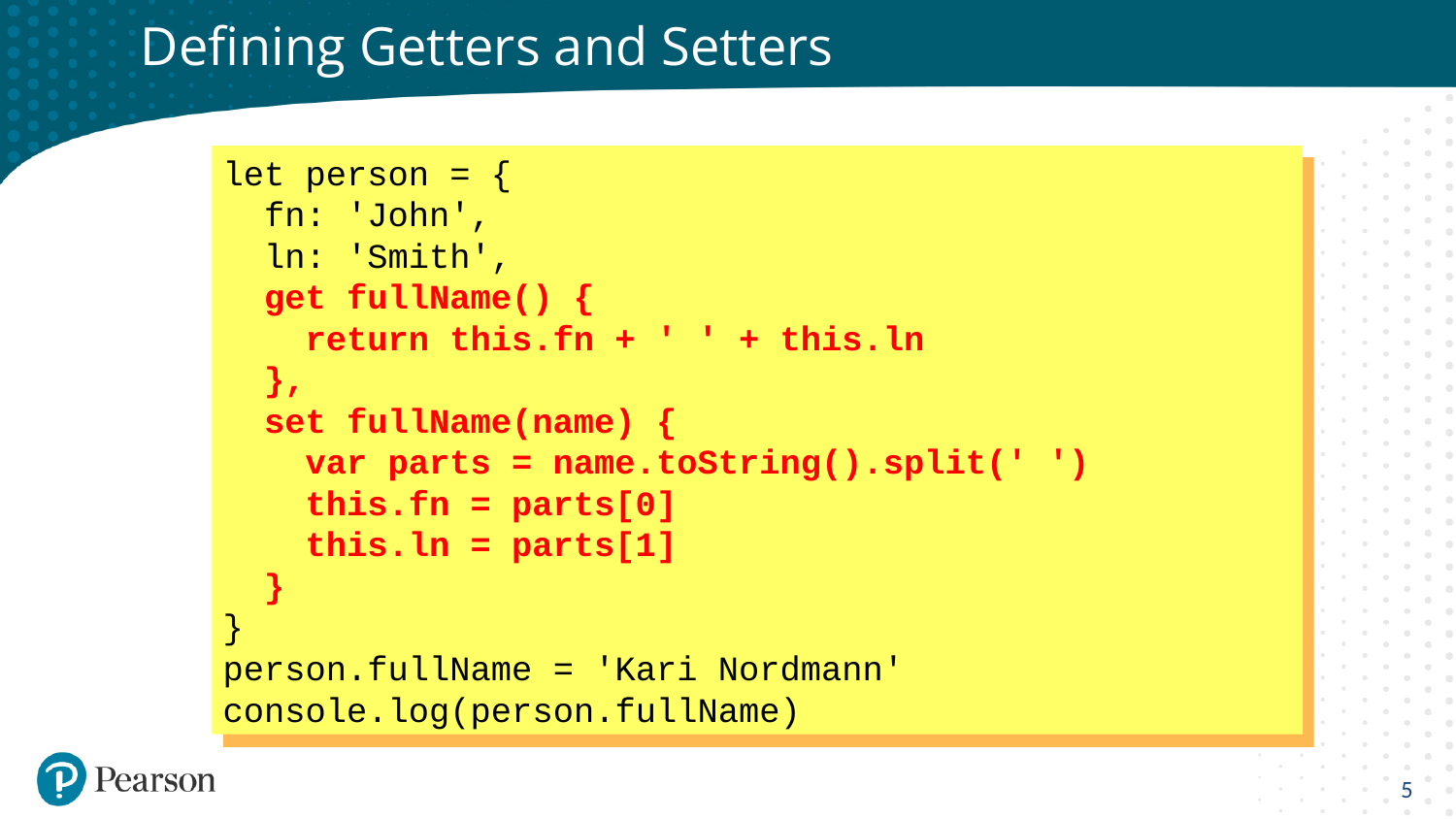

# Defining Getters and Setters
let person = {
  fn: 'John',
  ln: 'Smith',
  get fullName() {
    return this.fn + ' ' + this.ln
  },
  set fullName(name) {
    var parts = name.toString().split(' ')
    this.fn = parts[0]
    this.ln = parts[1]
  }
}
person.fullName = 'Kari Nordmann'
console.log(person.fullName)
5